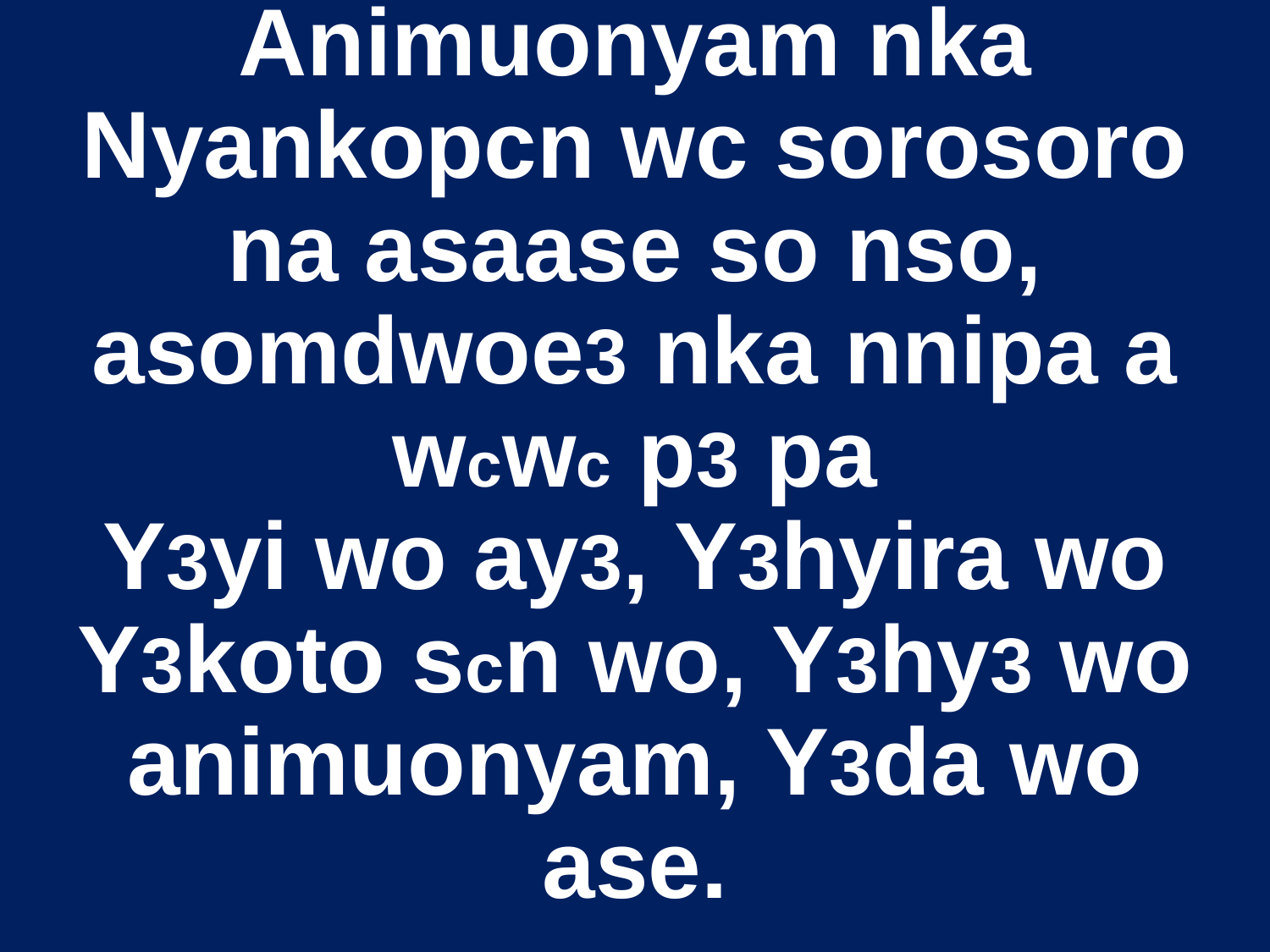

# Animuonyam nka Nyankopcn wc sorosoro na asaase so nso, asomdwoe3 nka nnipa a wcwc p3 pa Y3yi wo ay3, Y3hyira wo Y3koto scn wo, Y3hy3 wo animuonyam, Y3da wo ase.